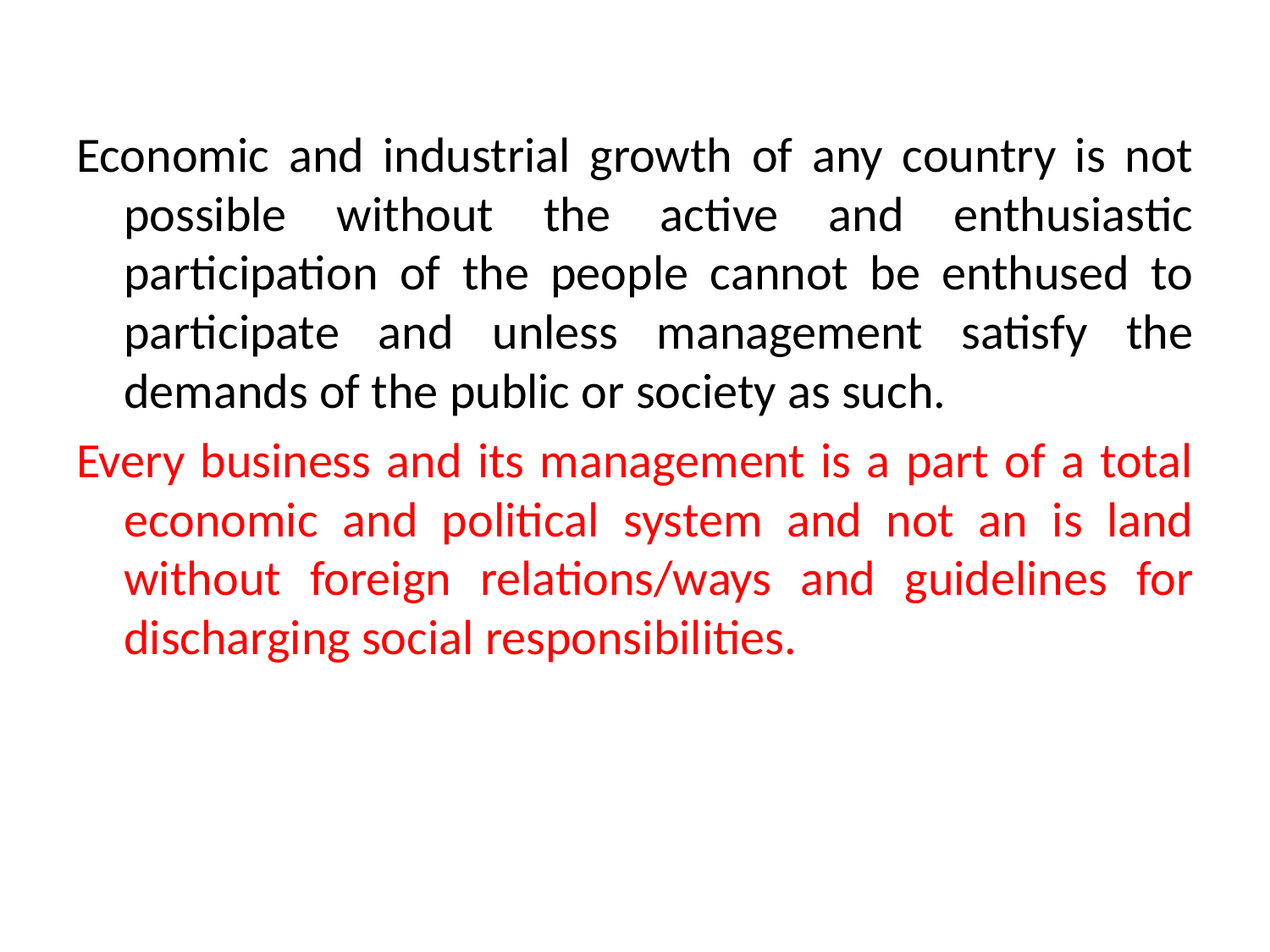

#
Economic and industrial growth of any country is not possible without the active and enthusiastic participation of the people cannot be enthused to participate and unless management satisfy the demands of the public or society as such.
Every business and its management is a part of a total economic and political system and not an is land without foreign relations/ways and guidelines for discharging social responsibilities.